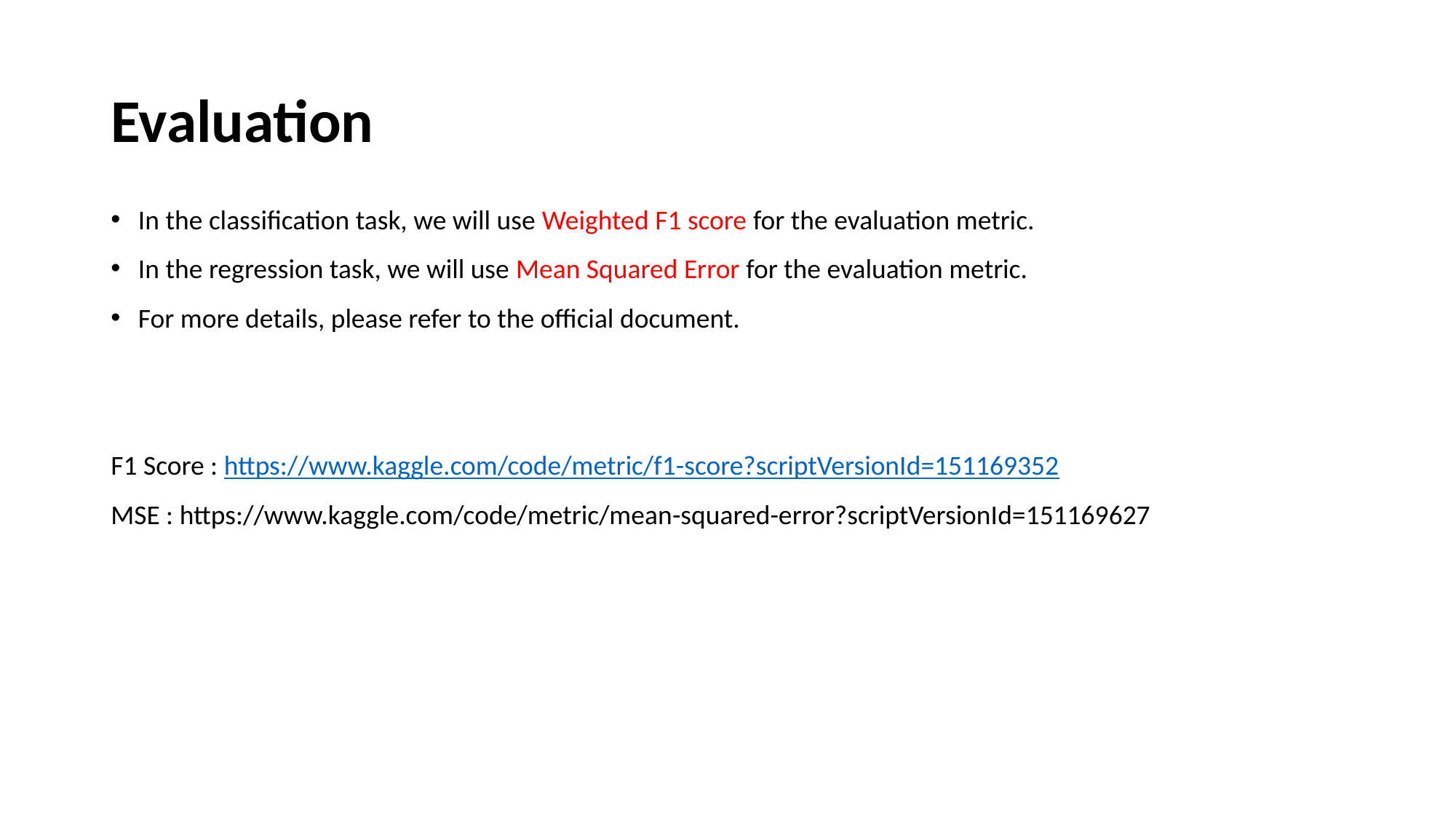

# Evaluation
In the classification task, we will use Weighted F1 score for the evaluation metric.
In the regression task, we will use Mean Squared Error for the evaluation metric.
For more details, please refer to the official document.

F1 Score : https://www.kaggle.com/code/metric/f1-score?scriptVersionId=151169352
MSE : https://www.kaggle.com/code/metric/mean-squared-error?scriptVersionId=151169627